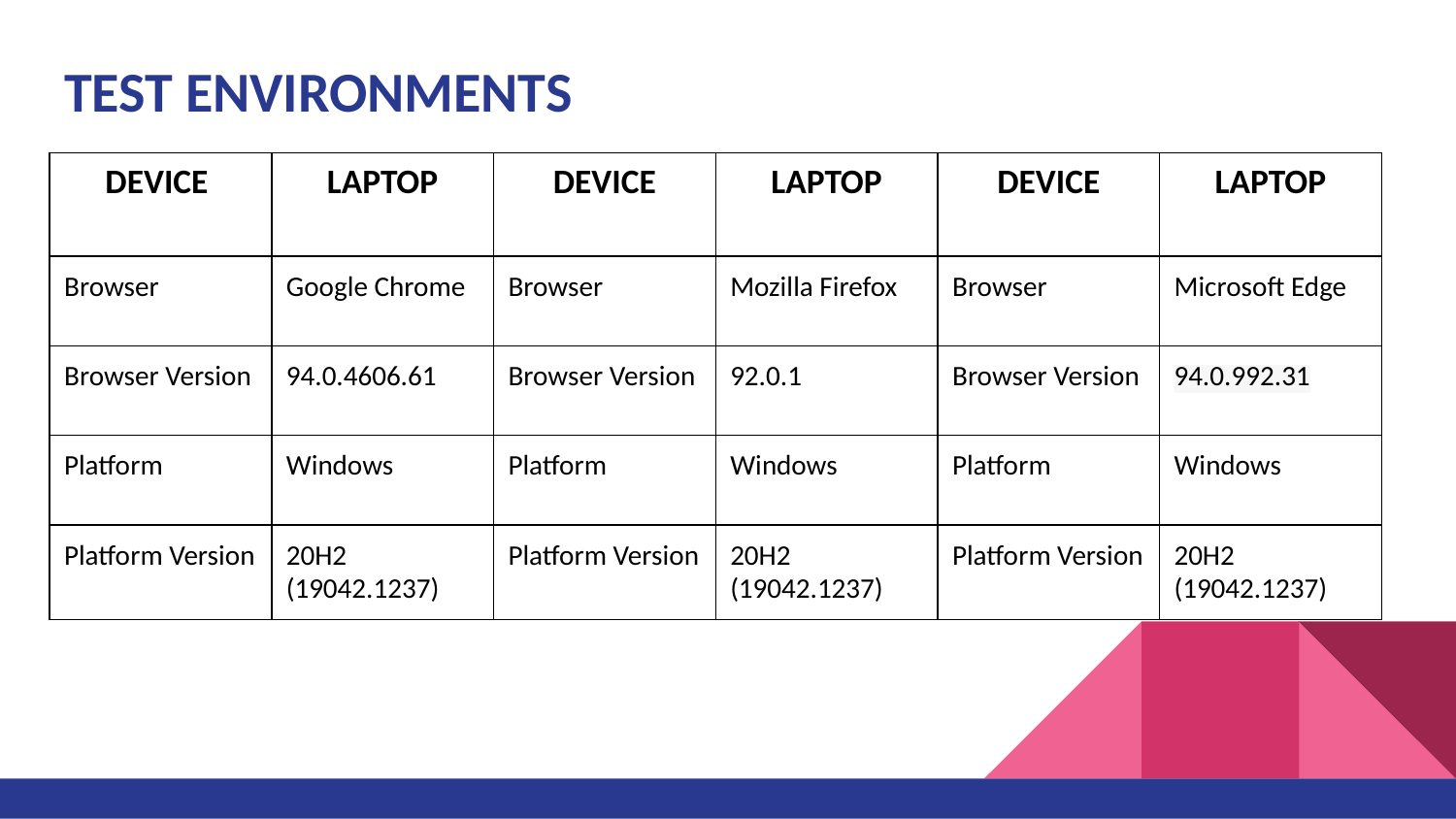

# TEST ENVIRONMENTS
| DEVICE | LAPTOP | DEVICE | LAPTOP | DEVICE | LAPTOP |
| --- | --- | --- | --- | --- | --- |
| Browser | Google Chrome | Browser | Mozilla Firefox | Browser | Microsoft Edge |
| Browser Version | 94.0.4606.61 | Browser Version | 92.0.1 | Browser Version | 94.0.992.31 |
| Platform | Windows | Platform | Windows | Platform | Windows |
| Platform Version | 20H2 (19042.1237) | Platform Version | 20H2 (19042.1237) | Platform Version | 20H2 (19042.1237) |